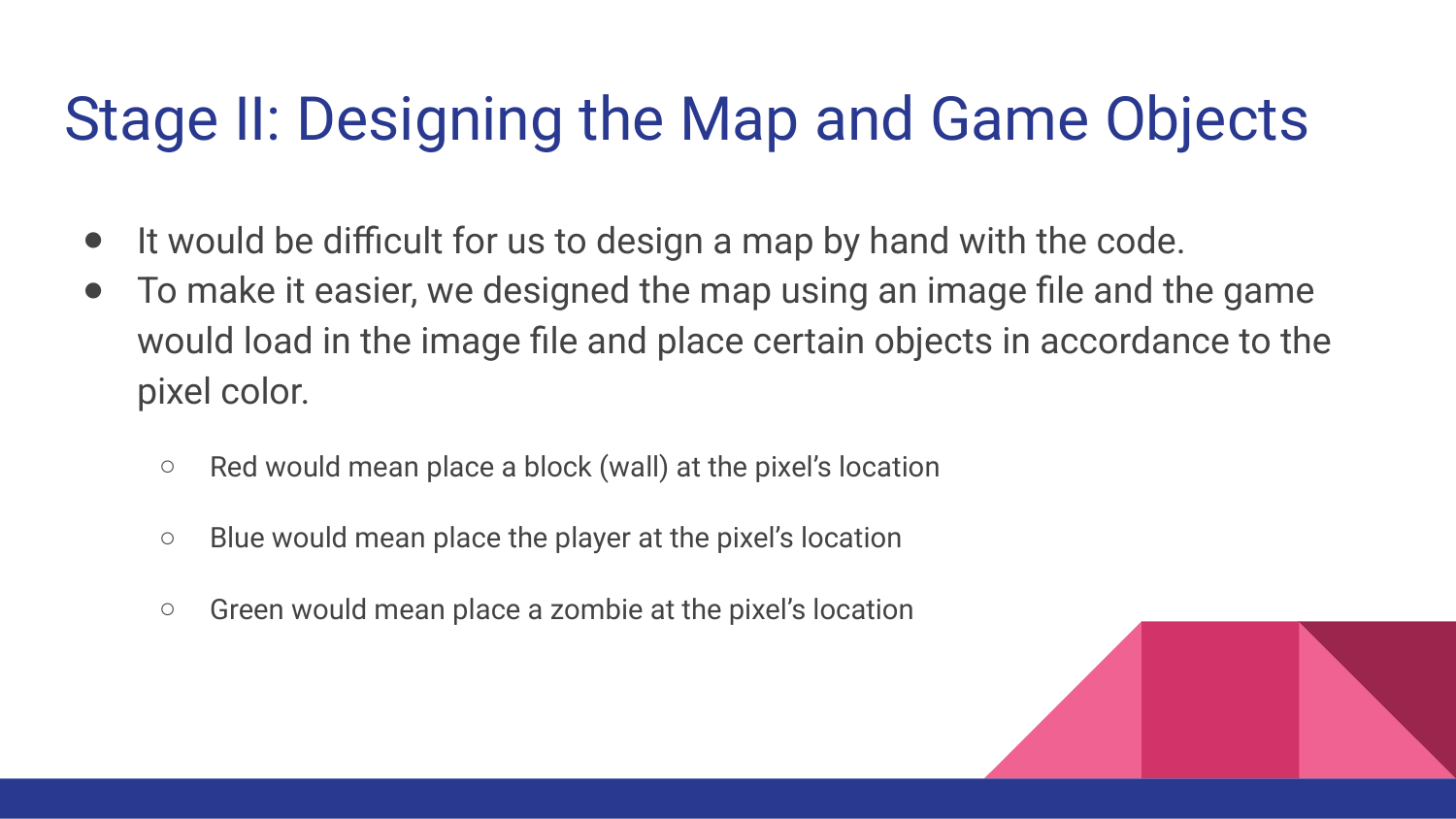

# Stage II: Designing the Map and Game Objects
It would be difficult for us to design a map by hand with the code.
To make it easier, we designed the map using an image file and the game would load in the image file and place certain objects in accordance to the pixel color.
Red would mean place a block (wall) at the pixel’s location
Blue would mean place the player at the pixel’s location
Green would mean place a zombie at the pixel’s location